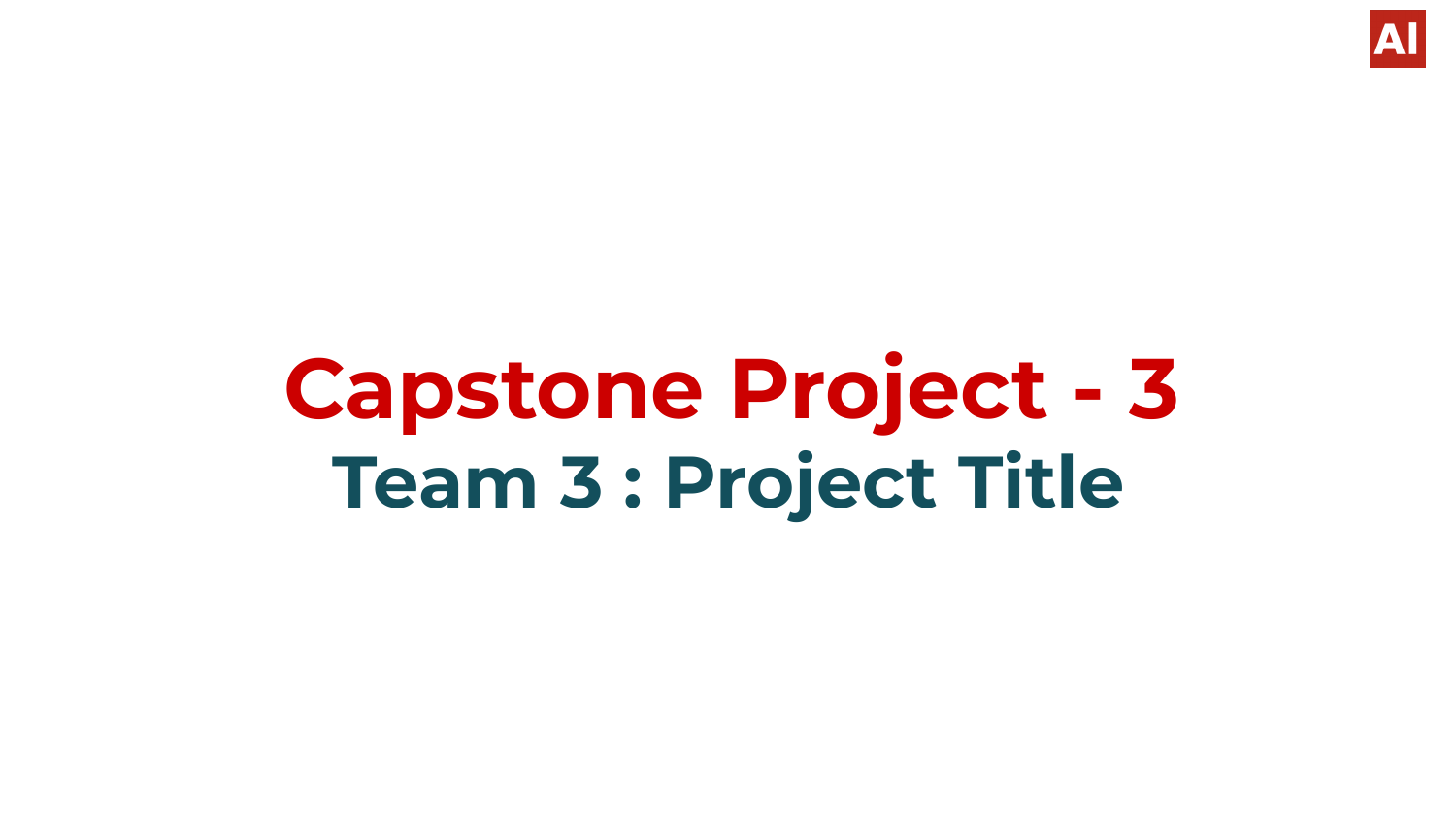

# Capstone Project - 3
Team 3 : Project Title